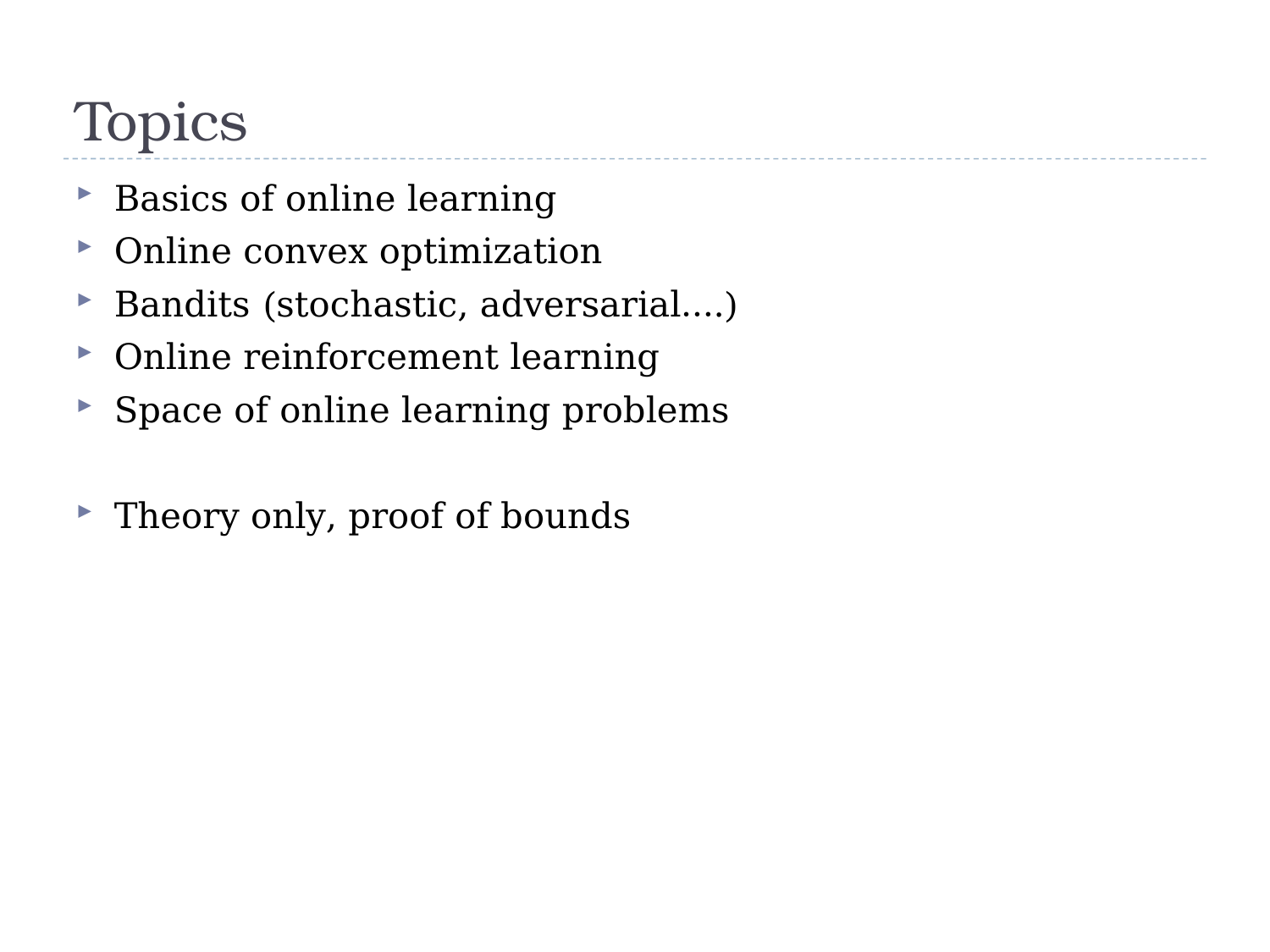

# Topics
Basics of online learning
Online convex optimization
Bandits (stochastic, adversarial….)
Online reinforcement learning
Space of online learning problems

Theory only, proof of bounds